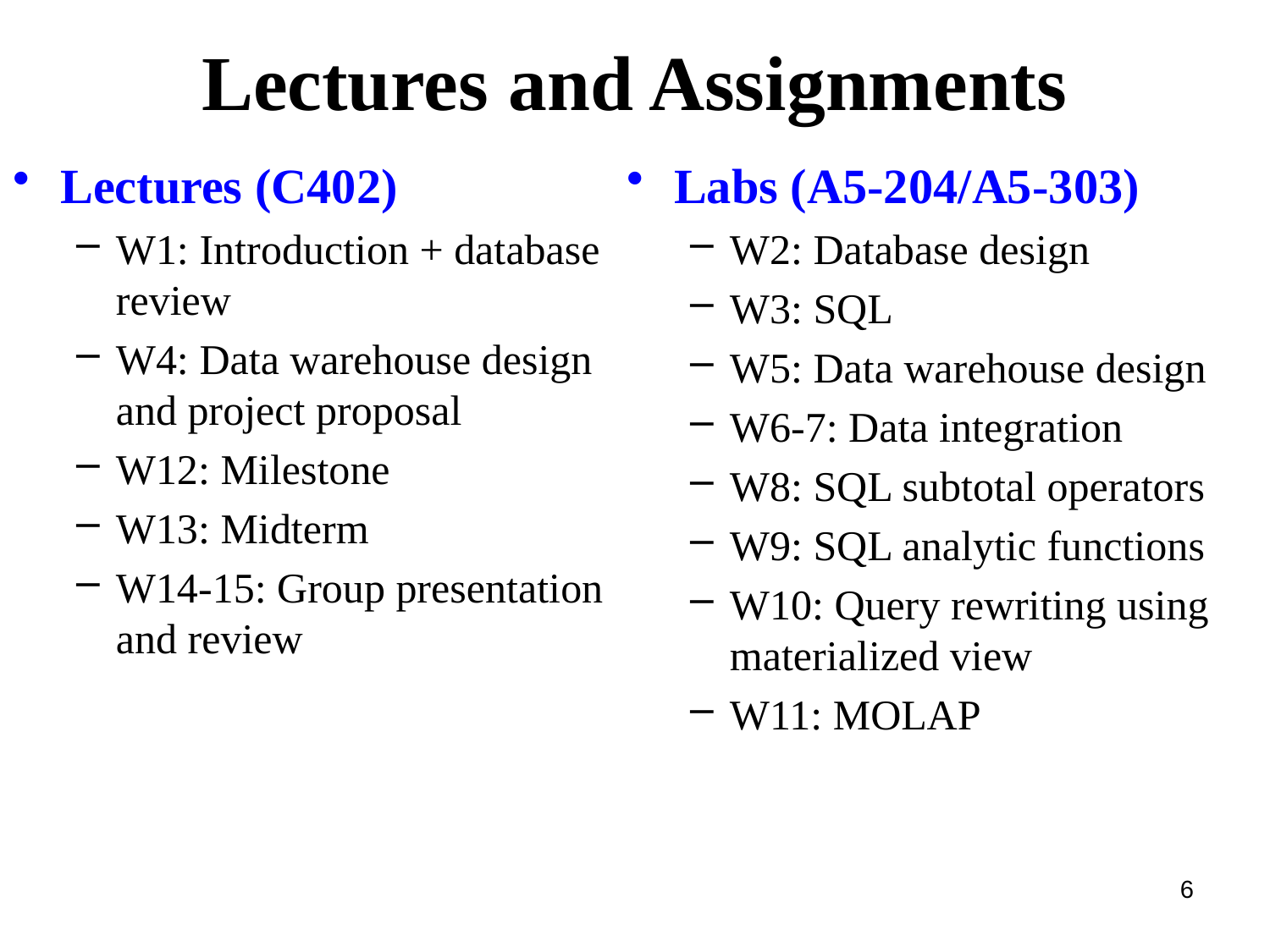

# Lectures and Assignments
Lectures (C402)
W1: Introduction + database review
W4: Data warehouse design and project proposal
W12: Milestone
W13: Midterm
W14-15: Group presentation and review
Labs (A5-204/A5-303)
W2: Database design
W3: SQL
W5: Data warehouse design
W6-7: Data integration
W8: SQL subtotal operators
W9: SQL analytic functions
W10: Query rewriting using materialized view
W11: MOLAP
6